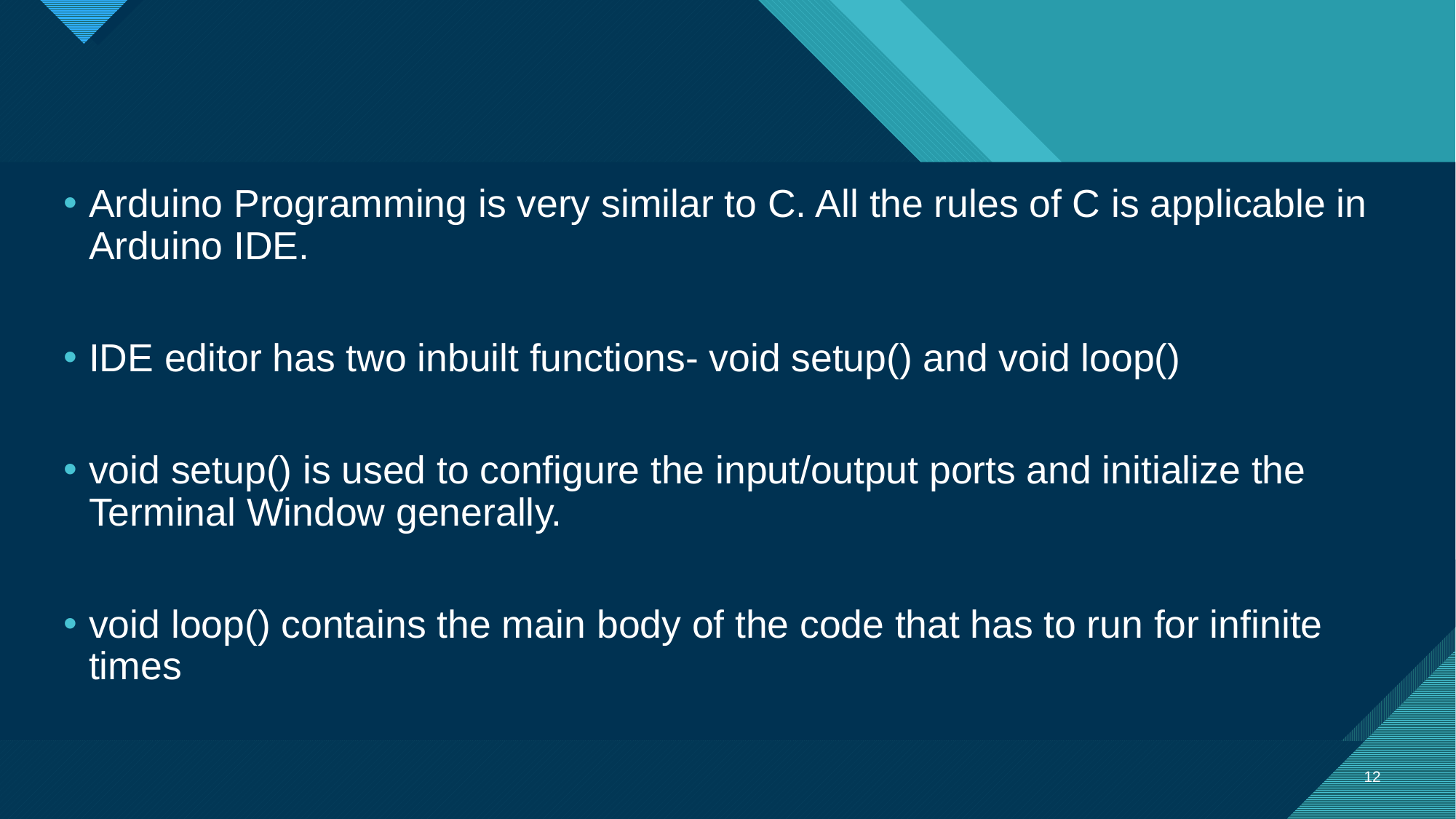

Arduino Programming is very similar to C. All the rules of C is applicable in Arduino IDE.

IDE editor has two inbuilt functions- void setup() and void loop()

void setup() is used to configure the input/output ports and initialize the Terminal Window generally.

void loop() contains the main body of the code that has to run for infinite times
12